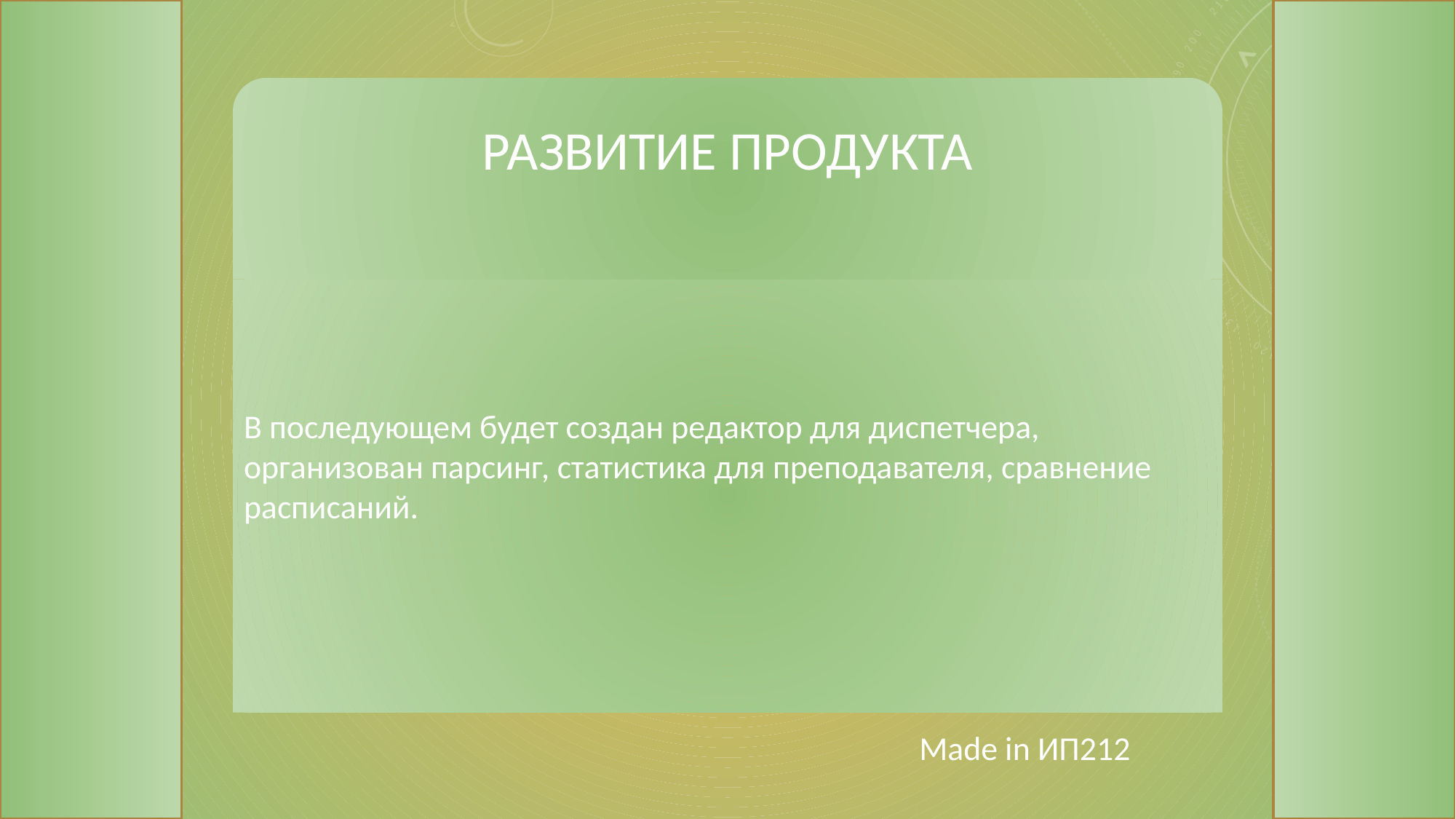

# Развитие продукта

В последующем будет создан редактор для диспетчера, организован парсинг, статистика для преподавателя, сравнение расписаний.
Made in ИП212